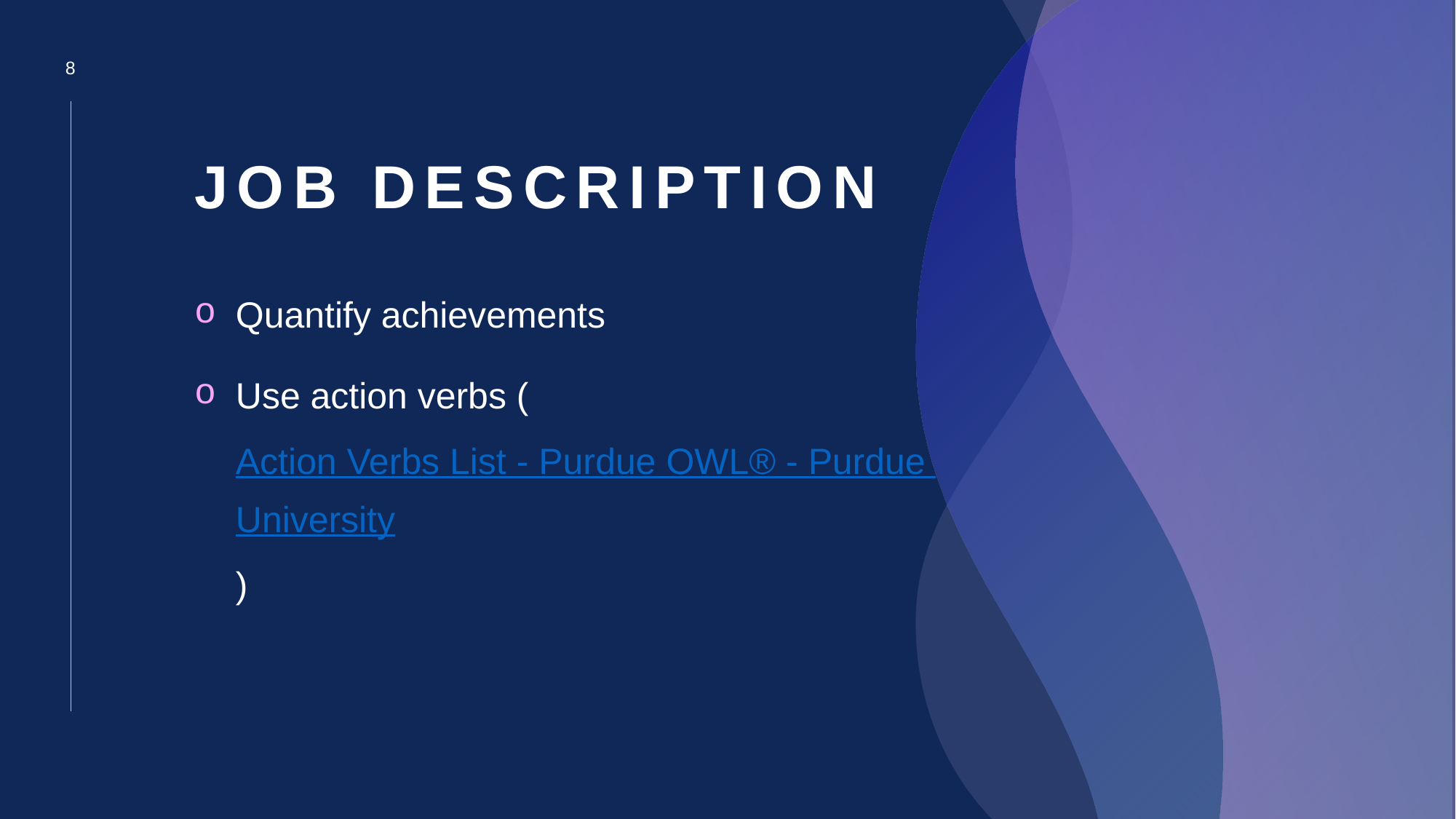

8
# Job description
Quantify achievements
Use action verbs (Action Verbs List - Purdue OWL® - Purdue University)